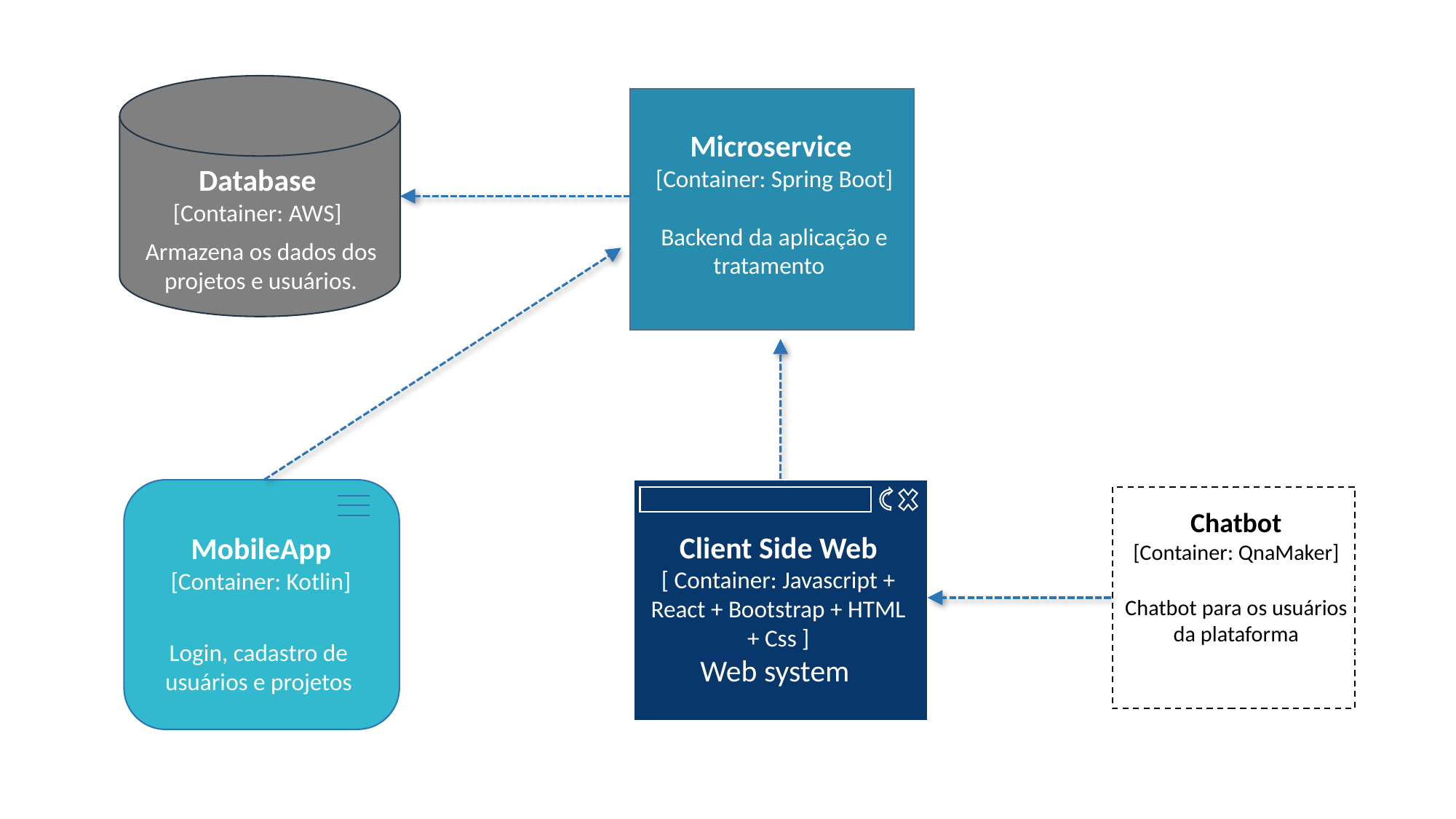

Database
[Container: AWS]
Armazena os dados dos projetos e usuários.

Microservice
[Container: Spring Boot]

Backend da aplicação e tratamento

Dashboard
MobileApp
[Container: Kotlin]
Login, cadastro de usuários e projetos

Client Side Web
[ Container: Javascript + React + Bootstrap + HTML + Css ]
Web system

Chatbot
[Container: QnaMaker]
Chatbot para os usuários da plataforma